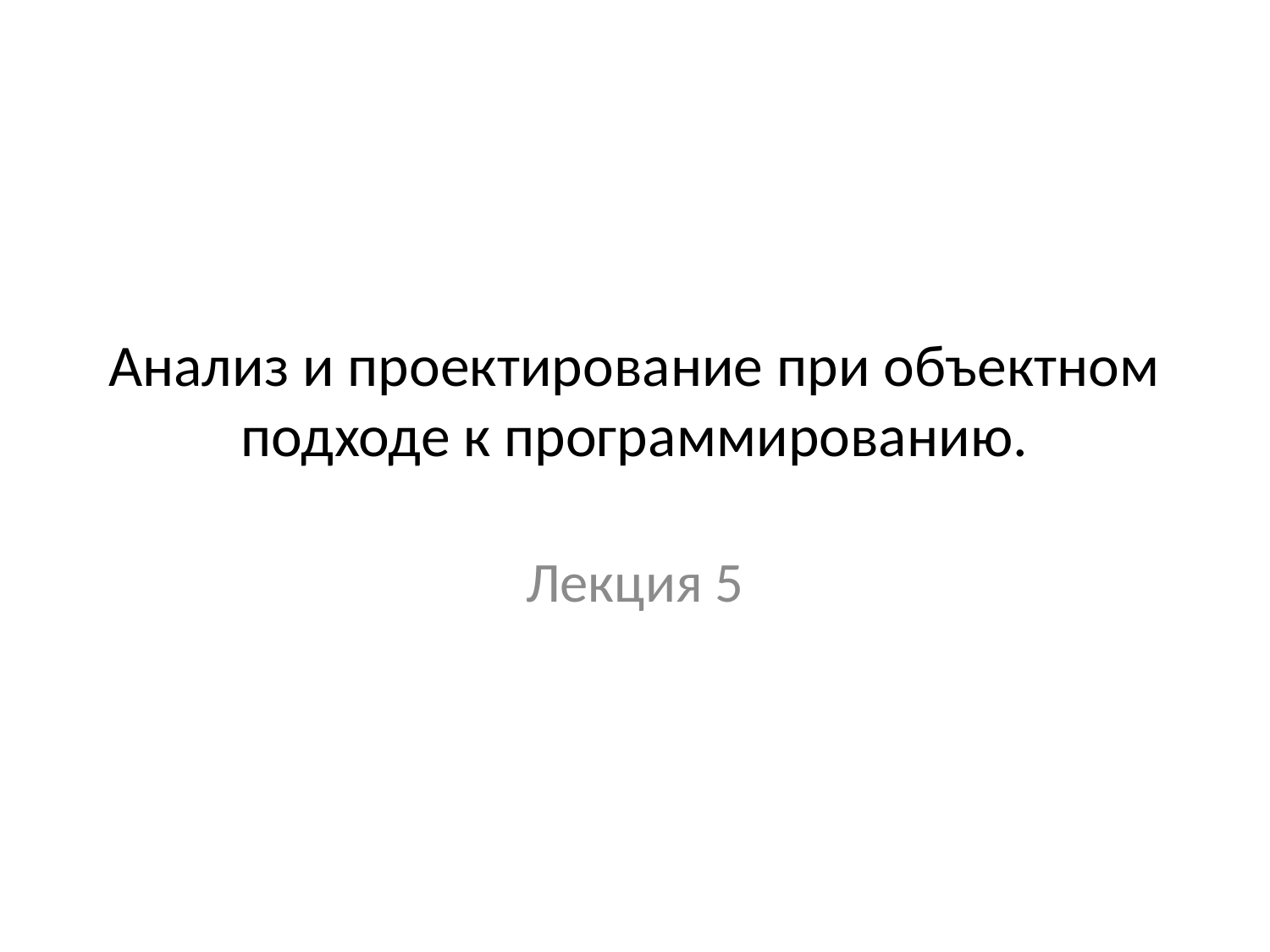

# Анализ и проектирование при объектном подходе к программированию.
Лекция 5